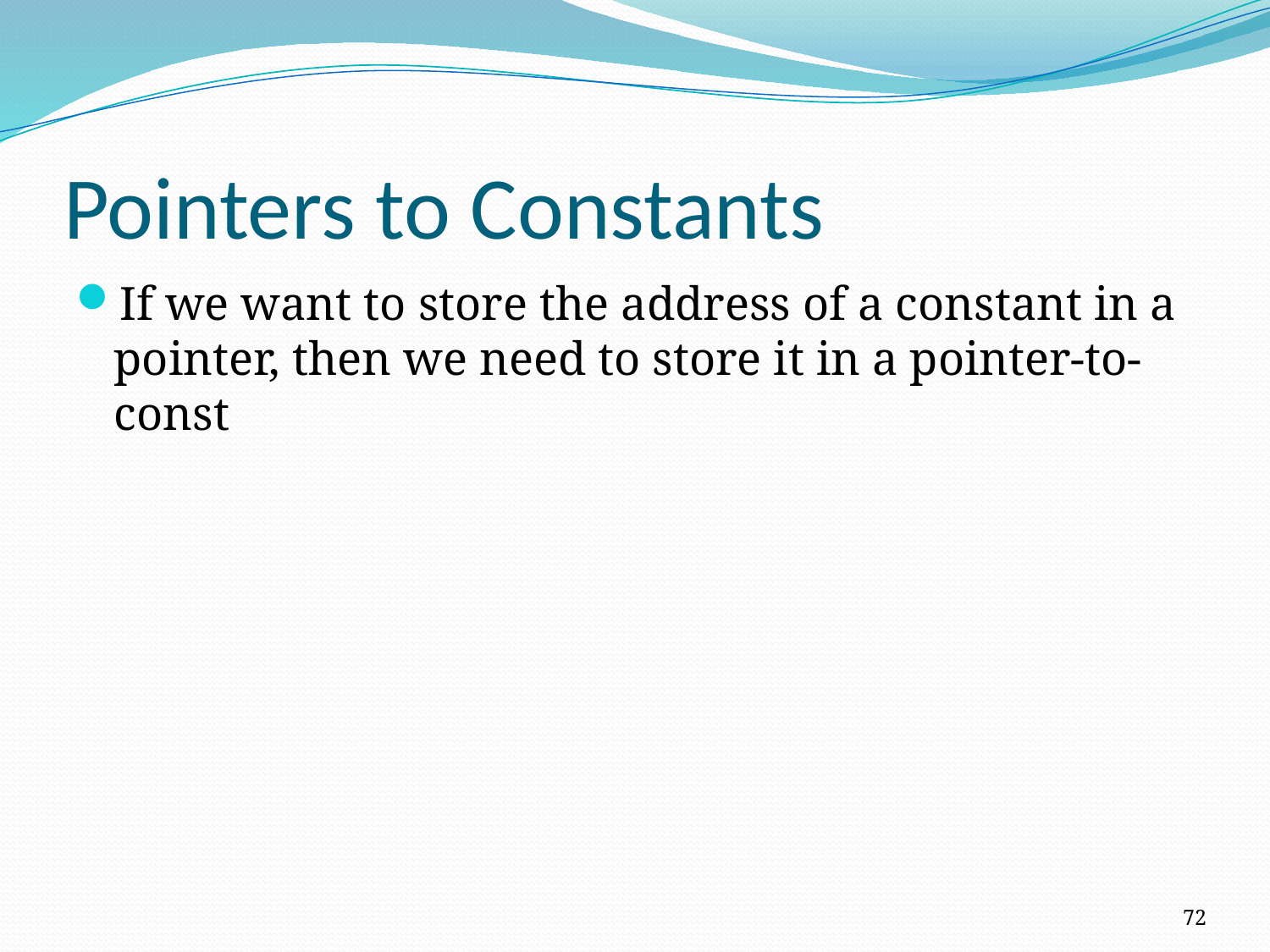

# Pointers to Constants
If we want to store the address of a constant in a pointer, then we need to store it in a pointer-to-const
72